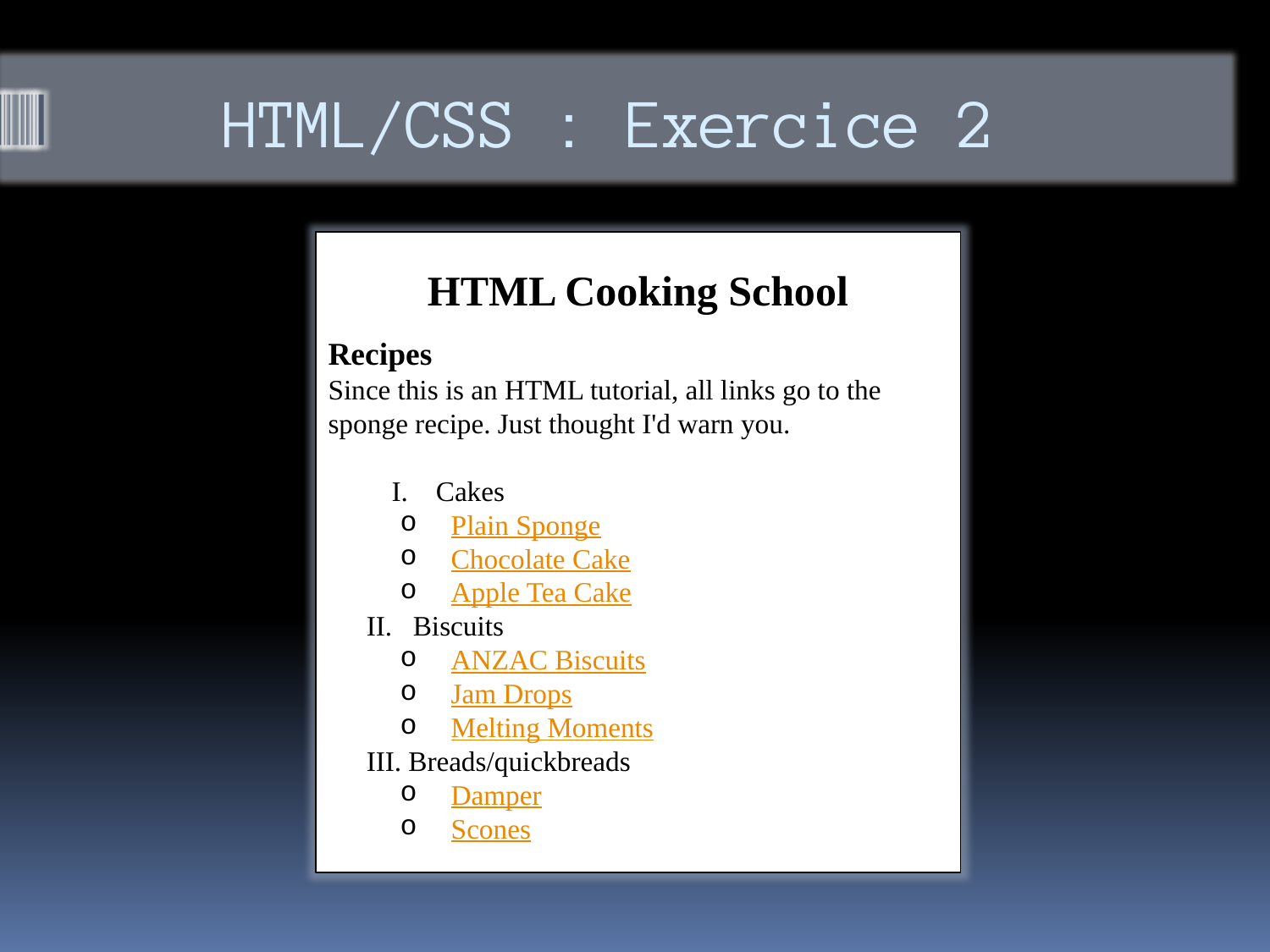

# HTML/CSS : Exercice 2
HTML Cooking School
Recipes
Since this is an HTML tutorial, all links go to the sponge recipe. Just thought I'd warn you.

I.    Cakes
   Plain Sponge
   Chocolate Cake
   Apple Tea Cake
II.   Biscuits
   ANZAC Biscuits
   Jam Drops
   Melting Moments
III. Breads/quickbreads
   Damper
   Scones